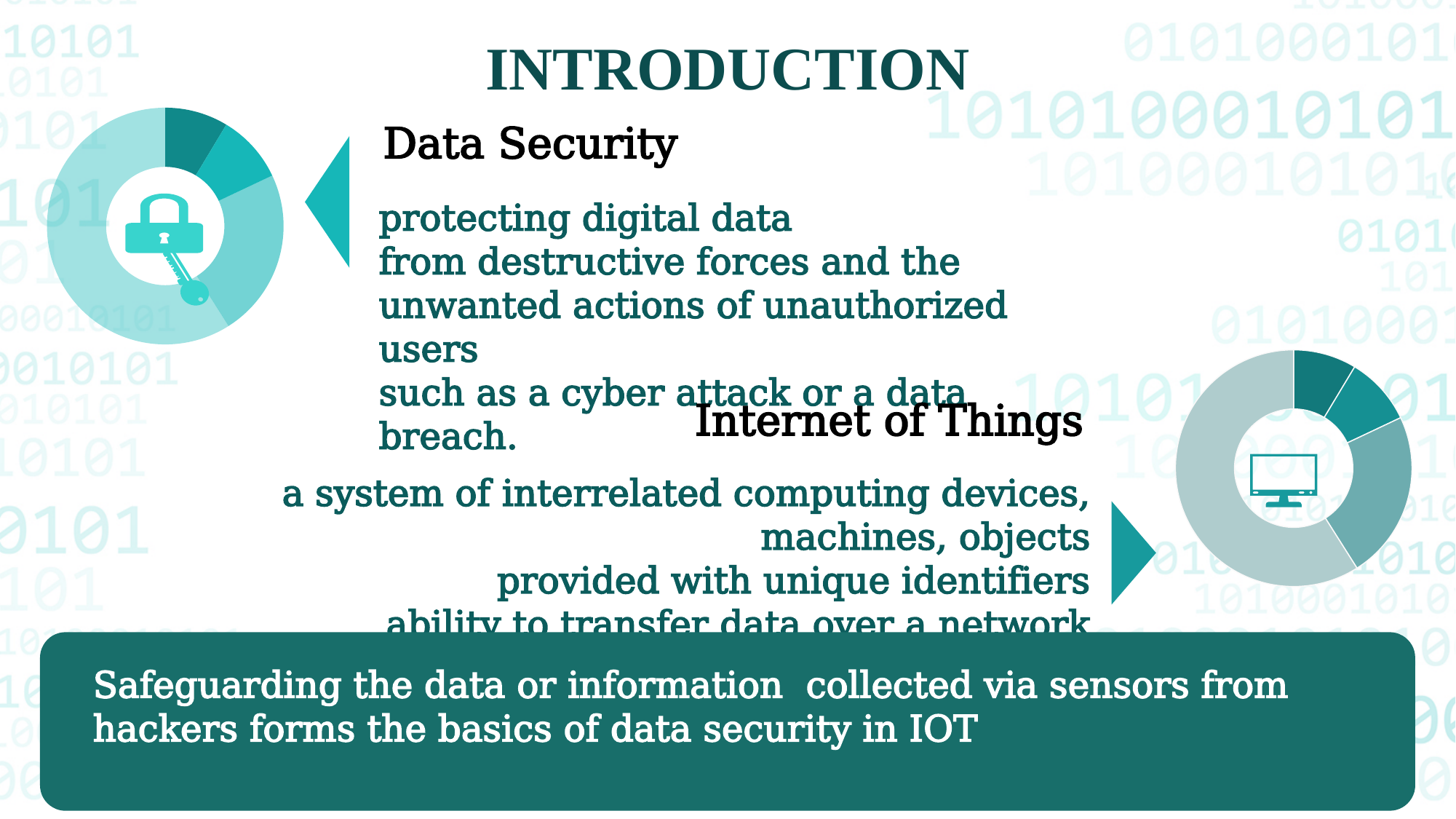

INTRODUCTION

### Chart

| Category | Sales |
|---|---|
| 1st Qtr | 1.2 |
| 2nd Qtr | 1.3 |
| 3rd Qtr | 3.2 |
| 4th Qtr | 8.200000000000001 |
Data Security
protecting digital data
from destructive forces and the unwanted actions of unauthorized users
such as a cyber attack or a data breach.

### Chart

| Category | Sales |
|---|---|
| 1st Qtr | 1.2 |
| 2nd Qtr | 1.3 |
| 3rd Qtr | 3.2 |
| 4th Qtr | 8.200000000000001 |
Internet of Things
a system of interrelated computing devices, machines, objects
provided with unique identifiers
 ability to transfer data over a network

Safeguarding the data or information  collected via sensors from hackers forms the basics of data security in IOT